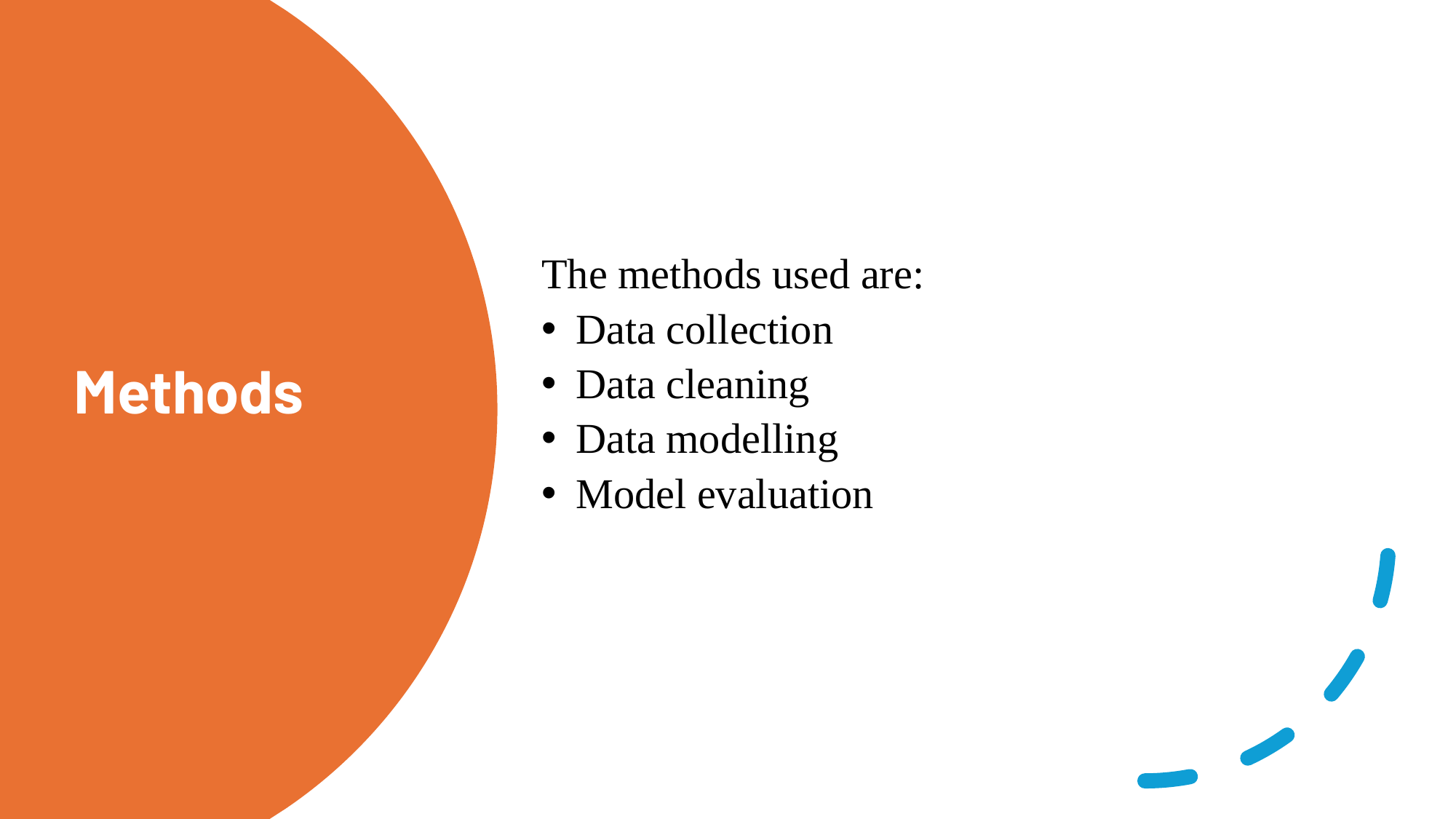

The methods used are:
Data collection
Data cleaning
Data modelling
Model evaluation

 Methods